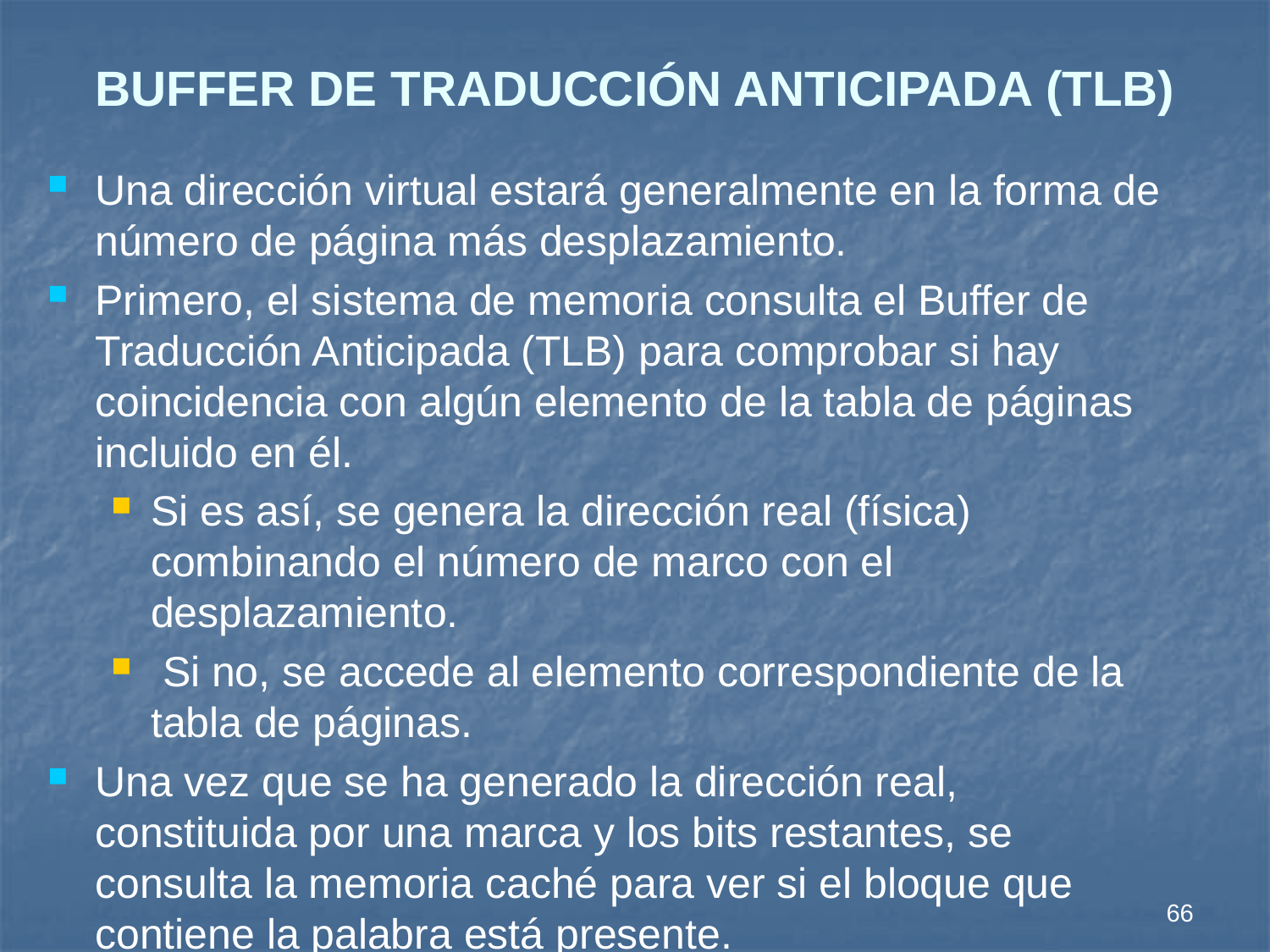

# BUFFER DE TRADUCCIÓN ANTICIPADA (TLB)
Una dirección virtual estará generalmente en la forma de número de página más desplazamiento.
Primero, el sistema de memoria consulta el Buffer de Traducción Anticipada (TLB) para comprobar si hay coincidencia con algún elemento de la tabla de páginas incluido en él.
Si es así, se genera la dirección real (física) combinando el número de marco con el desplazamiento.
 Si no, se accede al elemento correspondiente de la tabla de páginas.
Una vez que se ha generado la dirección real, constituida por una marca y los bits restantes, se consulta la memoria caché para ver si el bloque que contiene la palabra está presente.
Si es así, se envía al procesador.
Si no, se busca la palabra en memoria principal.
66